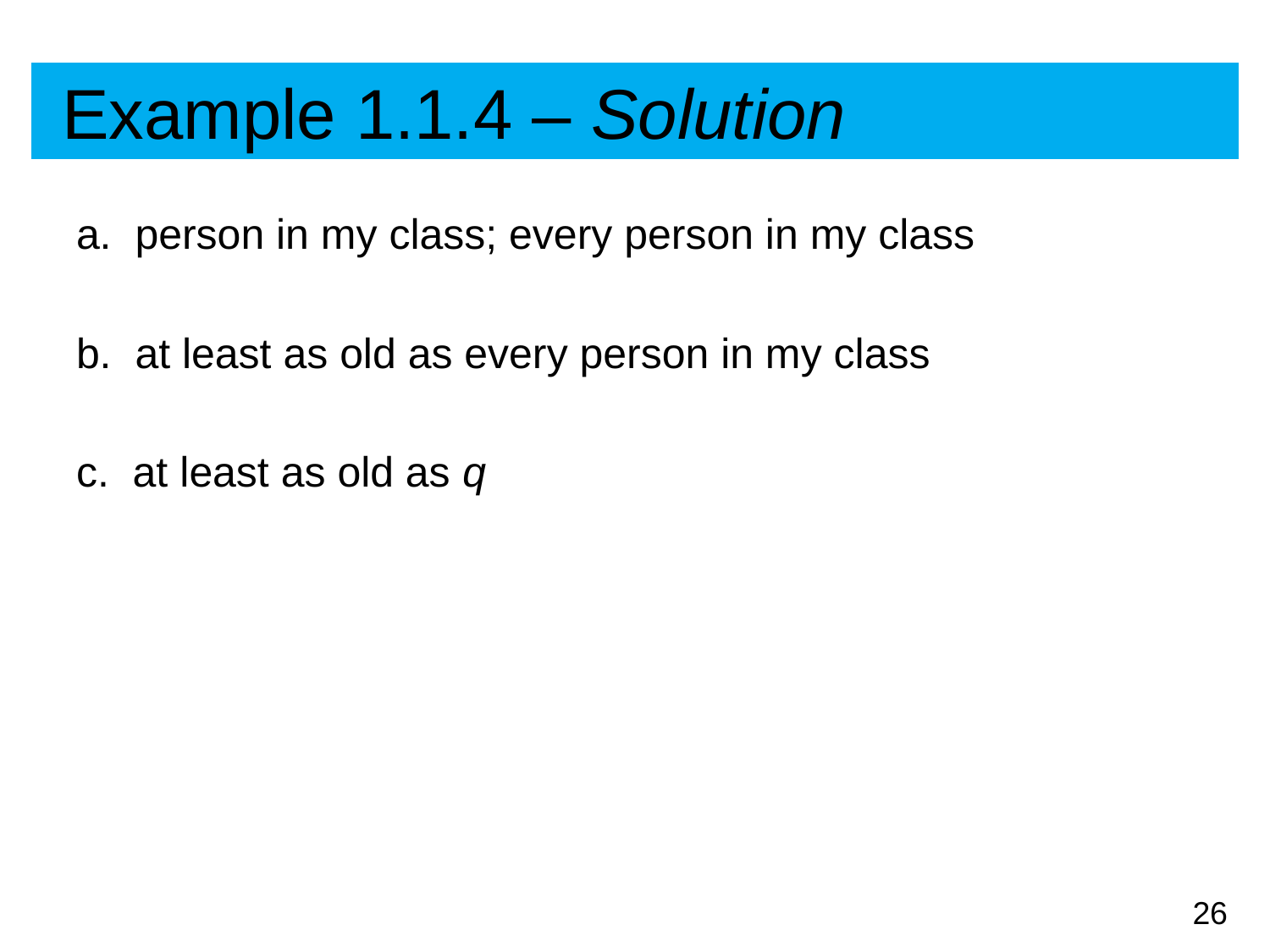

# Example 1.1.4 – Solution
a.  person in my class; every person in my class

b.  at least as old as every person in my class

c.  at least as old as q